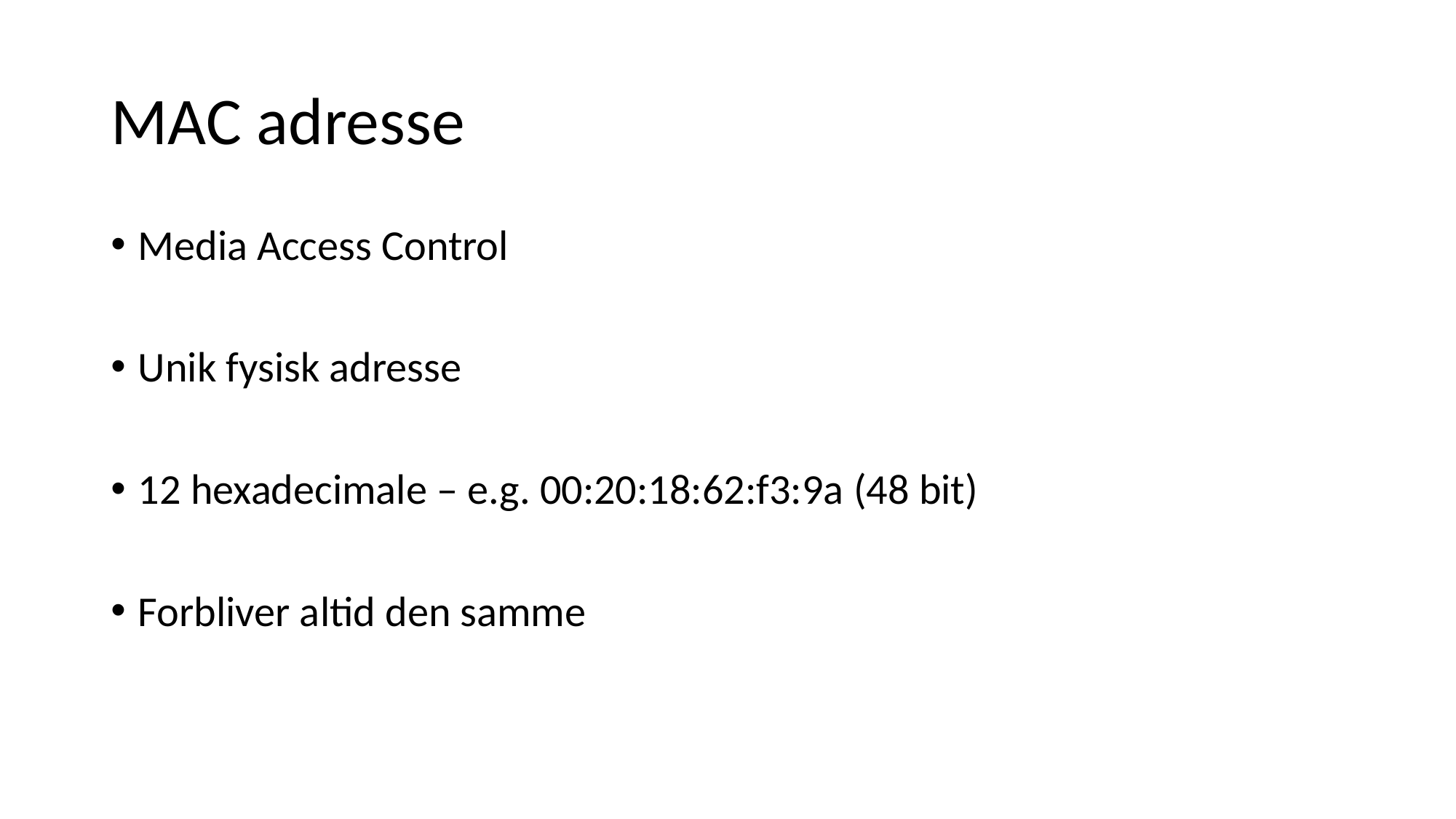

# MAC adresse
Media Access Control

Unik fysisk adresse

12 hexadecimale – e.g. 00:20:18:62:f3:9a (48 bit)

Forbliver altid den samme